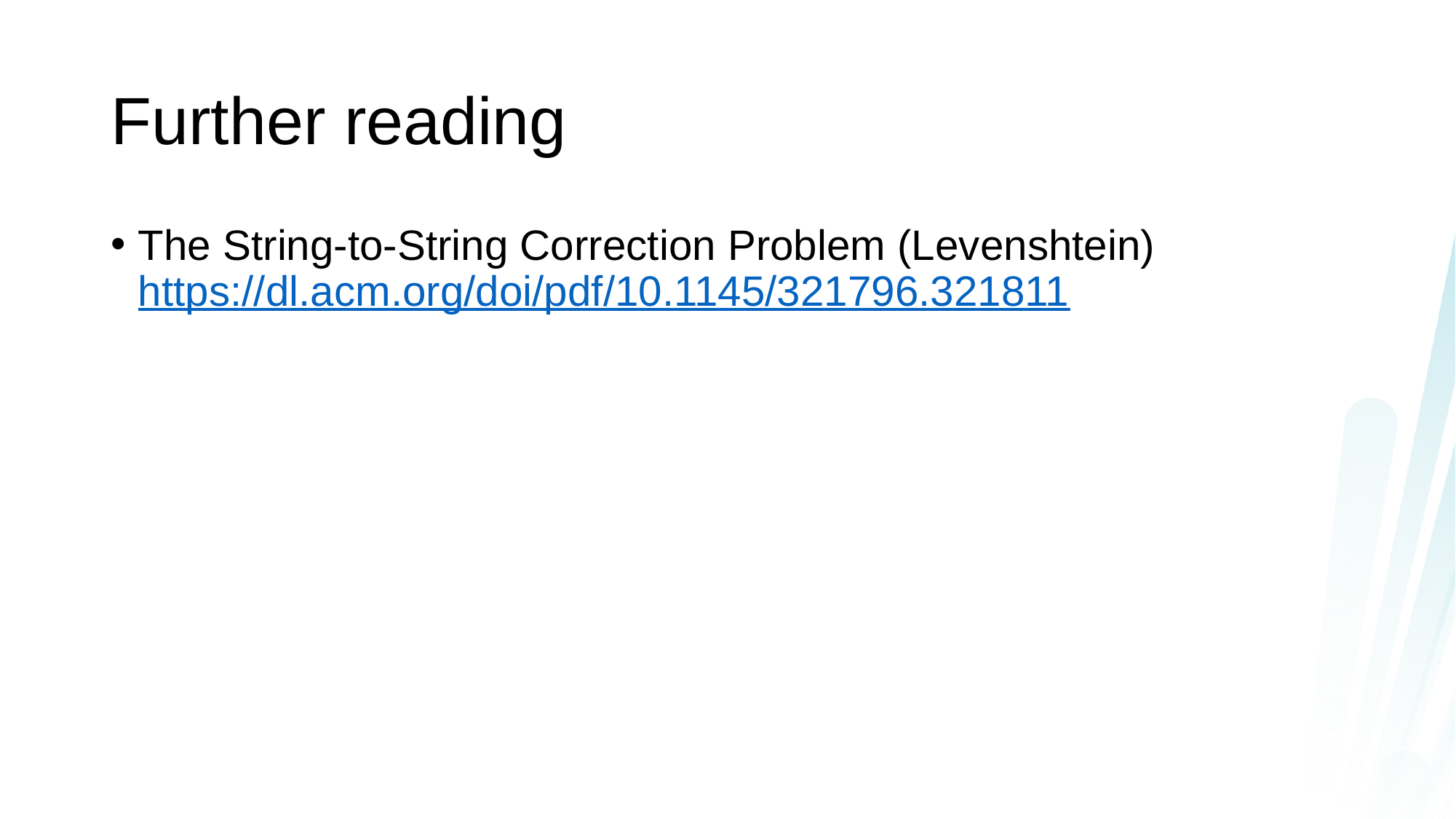

# Further reading
The String-to-String Correction Problem (Levenshtein) https://dl.acm.org/doi/pdf/10.1145/321796.321811